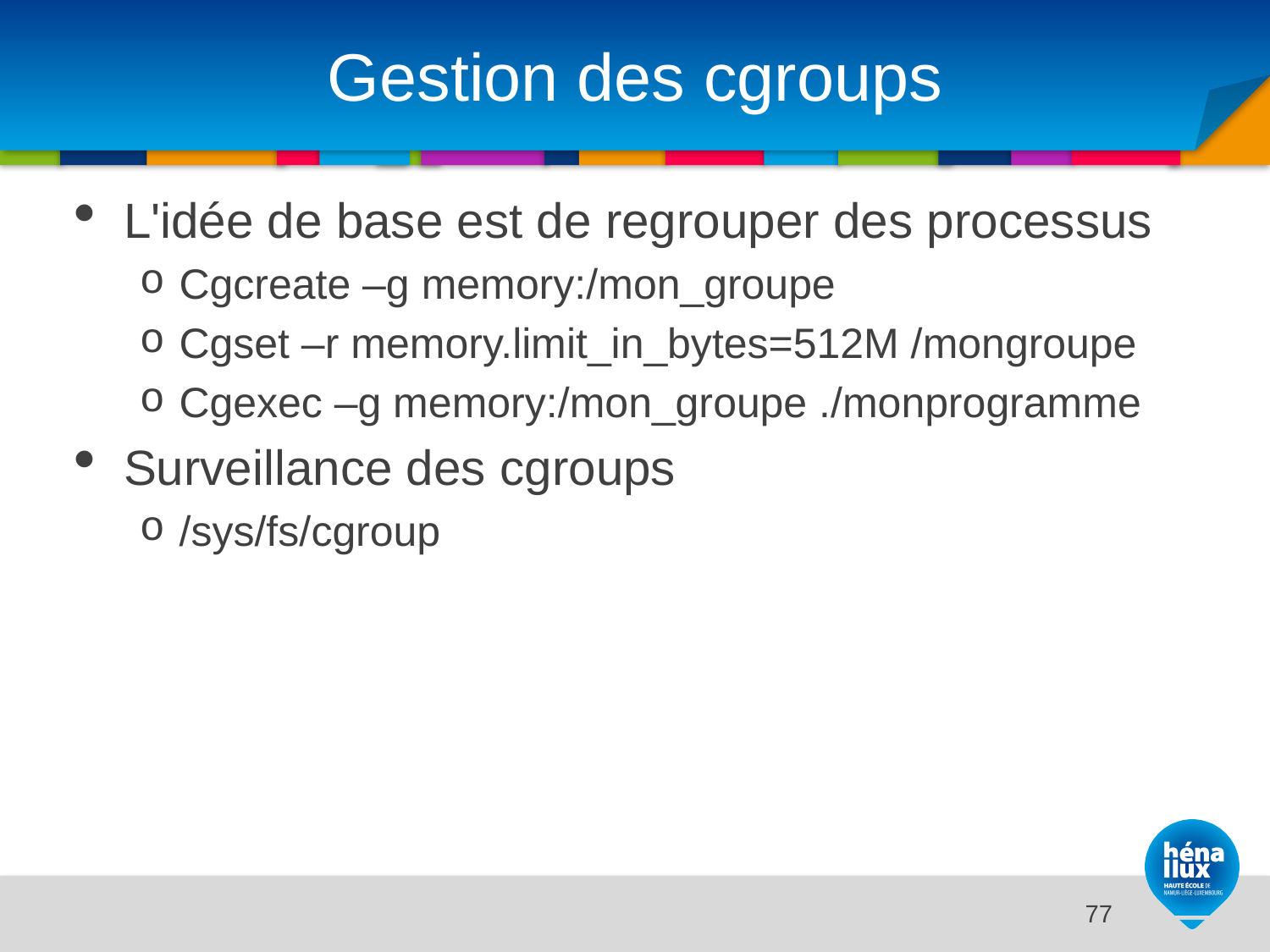

# Gestion des cgroups
L'idée de base est de regrouper des processus
Cgcreate –g memory:/mon_groupe
Cgset –r memory.limit_in_bytes=512M /mongroupe
Cgexec –g memory:/mon_groupe ./monprogramme
Surveillance des cgroups
/sys/fs/cgroup

77